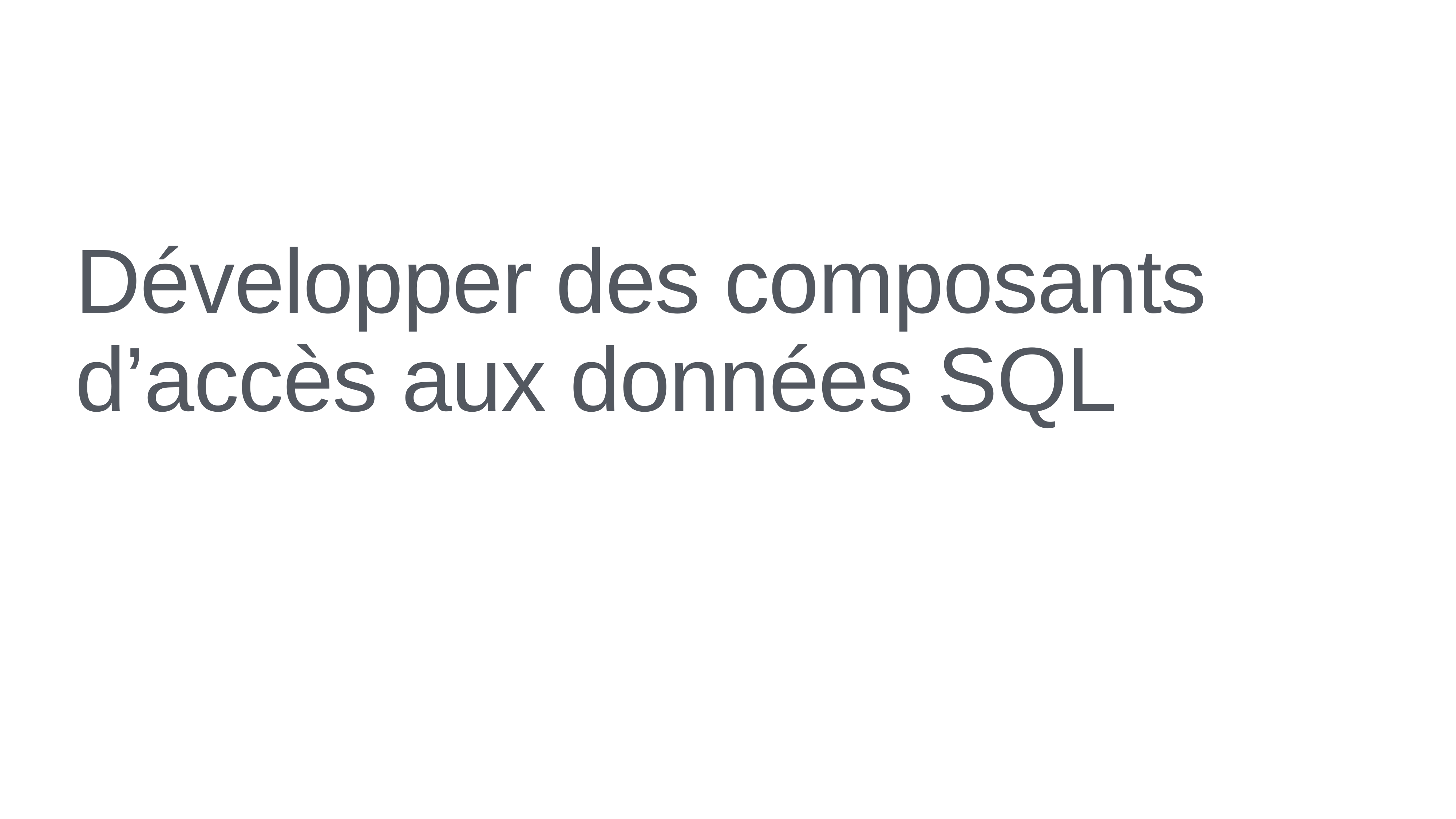

# Développer des composants d’accès aux données SQL